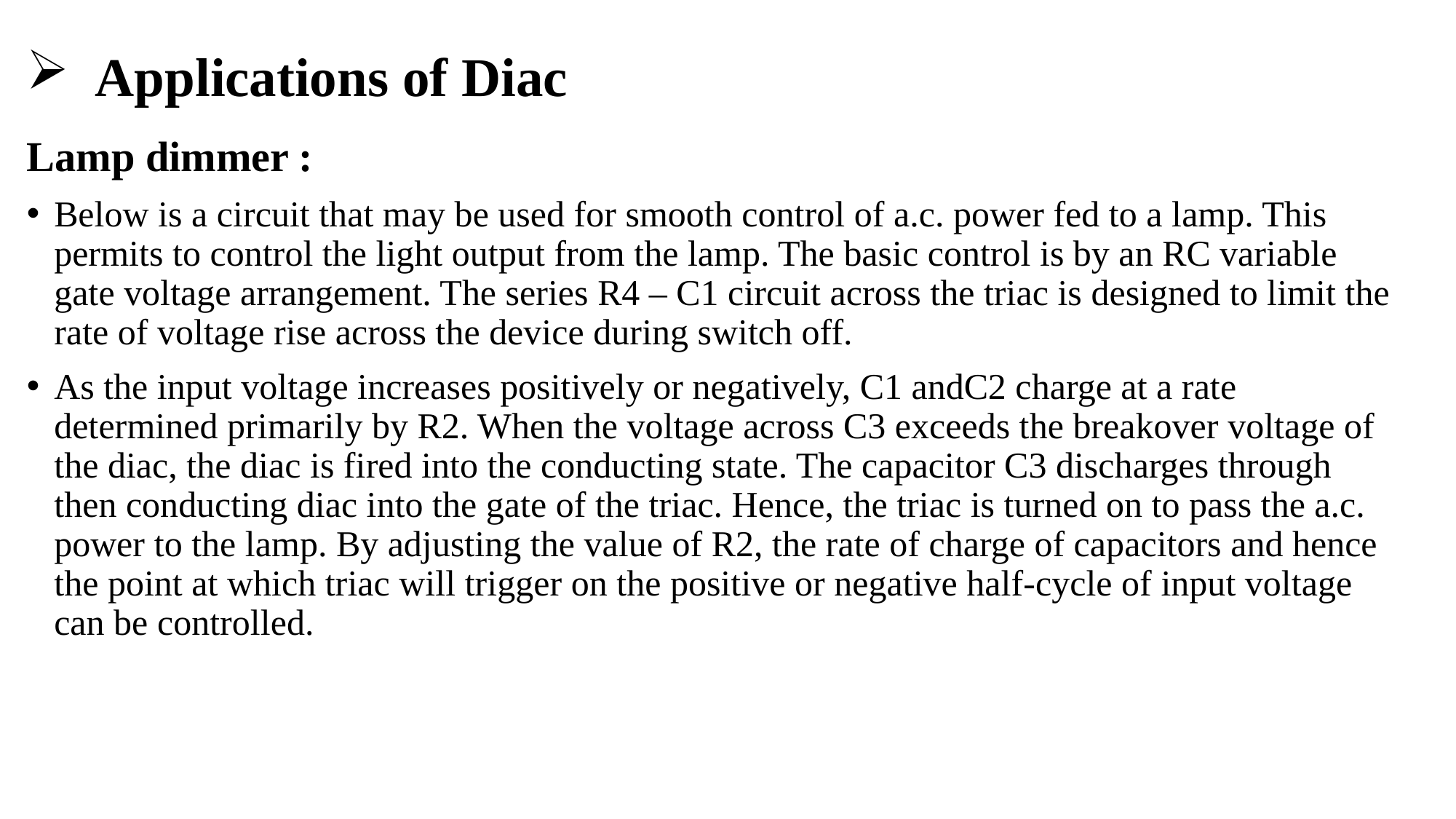

# Applications of Diac
Lamp dimmer :
Below is a circuit that may be used for smooth control of a.c. power fed to a lamp. This permits to control the light output from the lamp. The basic control is by an RC variable gate voltage arrangement. The series R4 – C1 circuit across the triac is designed to limit the rate of voltage rise across the device during switch off.
As the input voltage increases positively or negatively, C1 andC2 charge at a rate determined primarily by R2. When the voltage across C3 exceeds the breakover voltage of the diac, the diac is fired into the conducting state. The capacitor C3 discharges through then conducting diac into the gate of the triac. Hence, the triac is turned on to pass the a.c. power to the lamp. By adjusting the value of R2, the rate of charge of capacitors and hence the point at which triac will trigger on the positive or negative half-cycle of input voltage can be controlled.